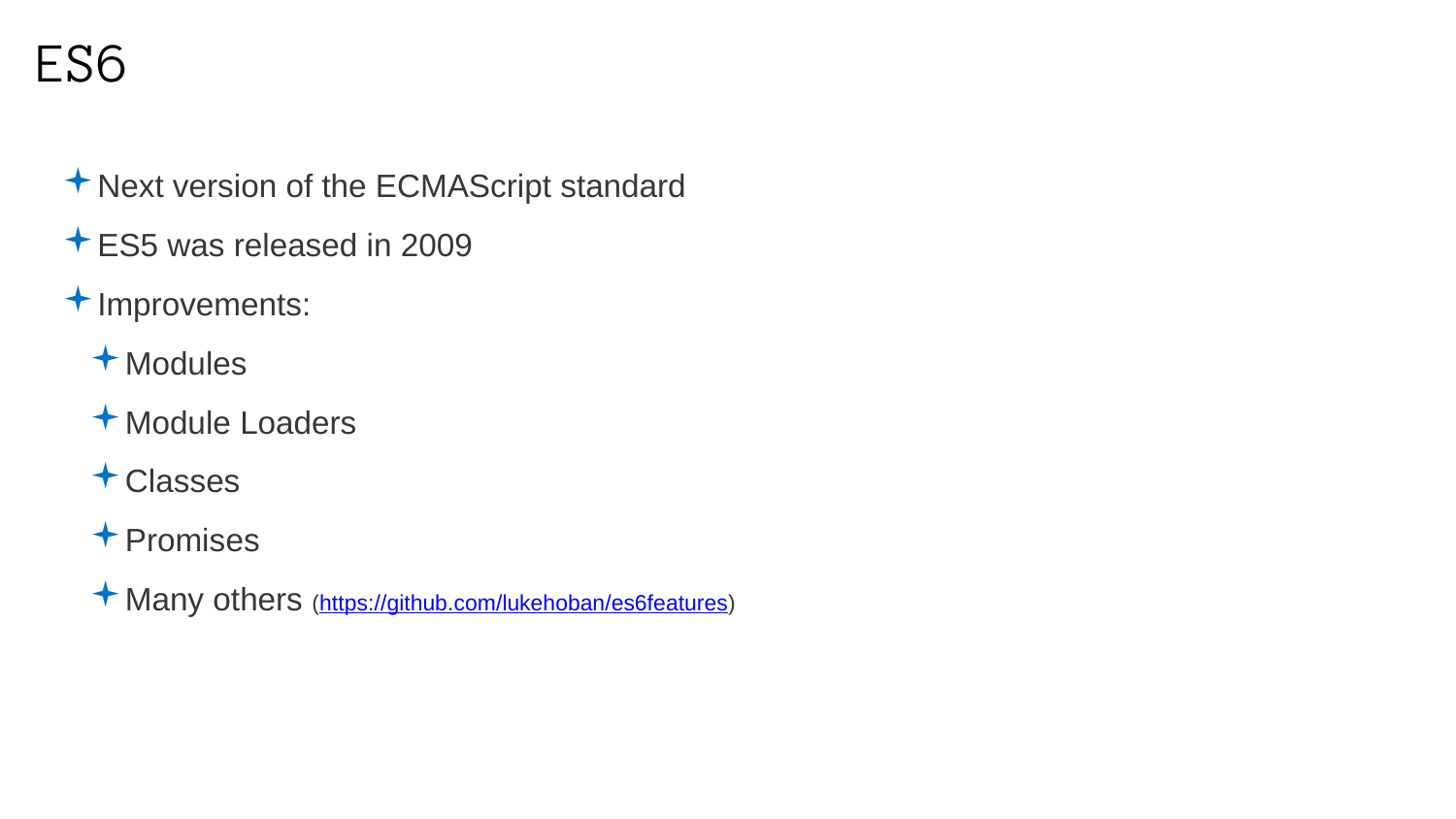

# ES6
Next version of the ECMAScript standard
ES5 was released in 2009
Improvements:
Modules
Module Loaders
Classes
Promises
Many others (https://github.com/lukehoban/es6features)
30